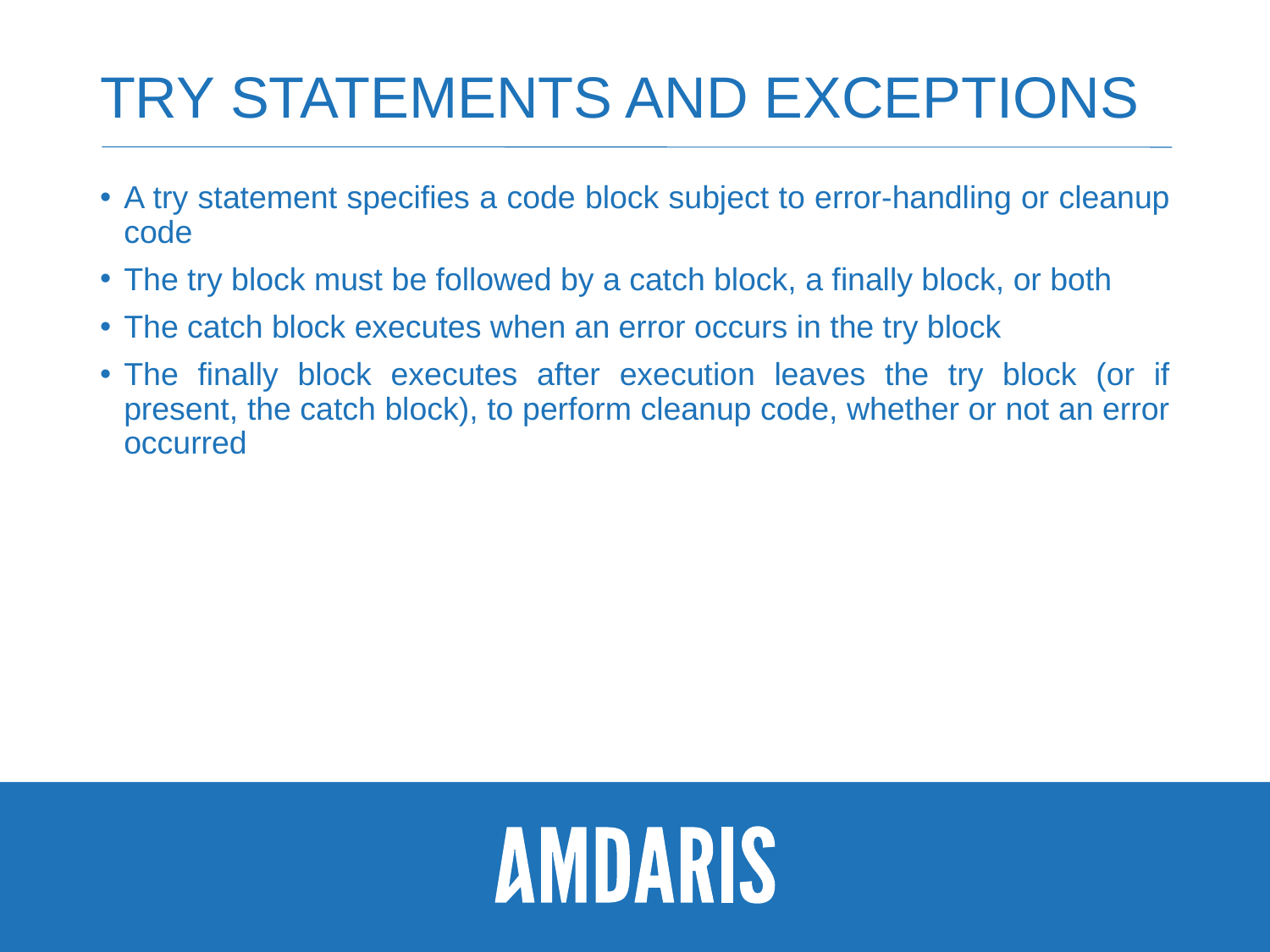

# try Statements and Exceptions
A try statement specifies a code block subject to error-handling or cleanup code
The try block must be followed by a catch block, a finally block, or both
The catch block executes when an error occurs in the try block
The finally block executes after execution leaves the try block (or if present, the catch block), to perform cleanup code, whether or not an error occurred